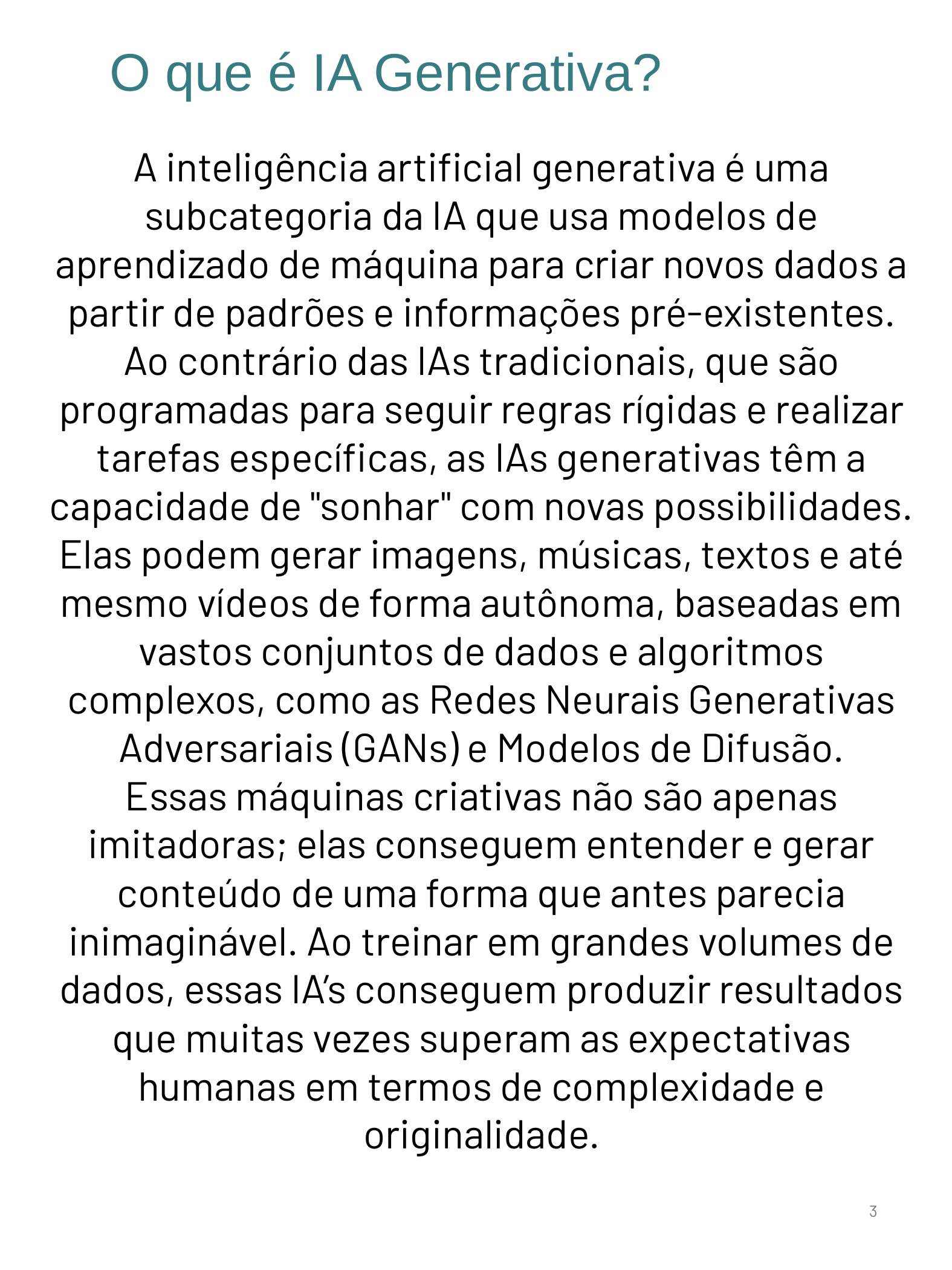

O que é IA Generativa?
A inteligência artificial generativa é uma subcategoria da IA que usa modelos de aprendizado de máquina para criar novos dados a partir de padrões e informações pré-existentes. Ao contrário das IAs tradicionais, que são programadas para seguir regras rígidas e realizar tarefas específicas, as IAs generativas têm a capacidade de "sonhar" com novas possibilidades. Elas podem gerar imagens, músicas, textos e até mesmo vídeos de forma autônoma, baseadas em vastos conjuntos de dados e algoritmos complexos, como as Redes Neurais Generativas Adversariais (GANs) e Modelos de Difusão.
Essas máquinas criativas não são apenas imitadoras; elas conseguem entender e gerar conteúdo de uma forma que antes parecia inimaginável. Ao treinar em grandes volumes de dados, essas IA’s conseguem produzir resultados que muitas vezes superam as expectativas humanas em termos de complexidade e originalidade.

3